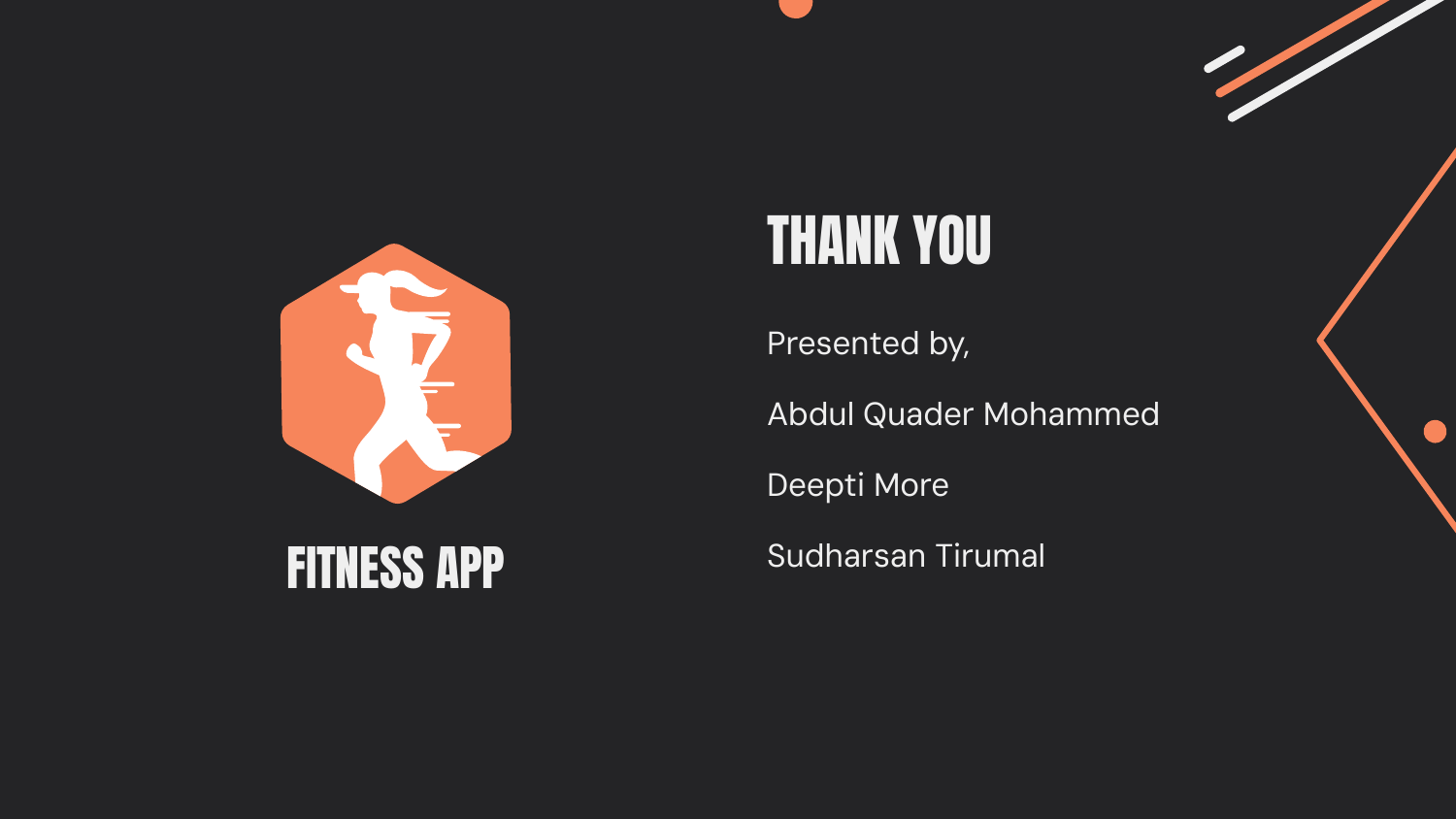

# THANK YOU

Presented by,
Abdul Quader Mohammed
Deepti More
Sudharsan Tirumal

FITNESS APP